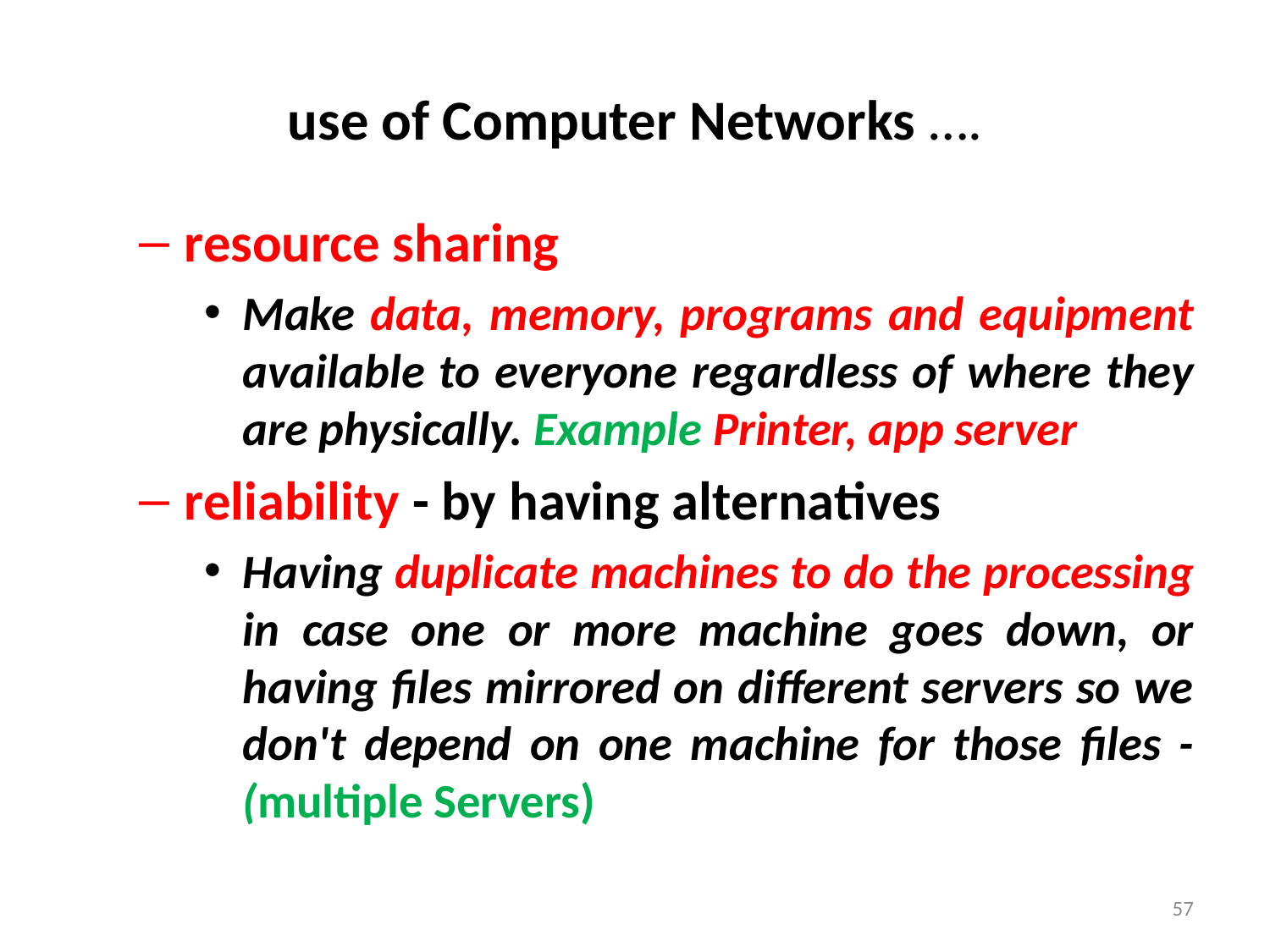

# use of Computer Networks ….
resource sharing
Make data, memory, programs and equipment available to everyone regardless of where they are physically. Example Printer, app server
reliability - by having alternatives
Having duplicate machines to do the processing in case one or more machine goes down, or having files mirrored on different servers so we don't depend on one machine for those files - (multiple Servers)

57